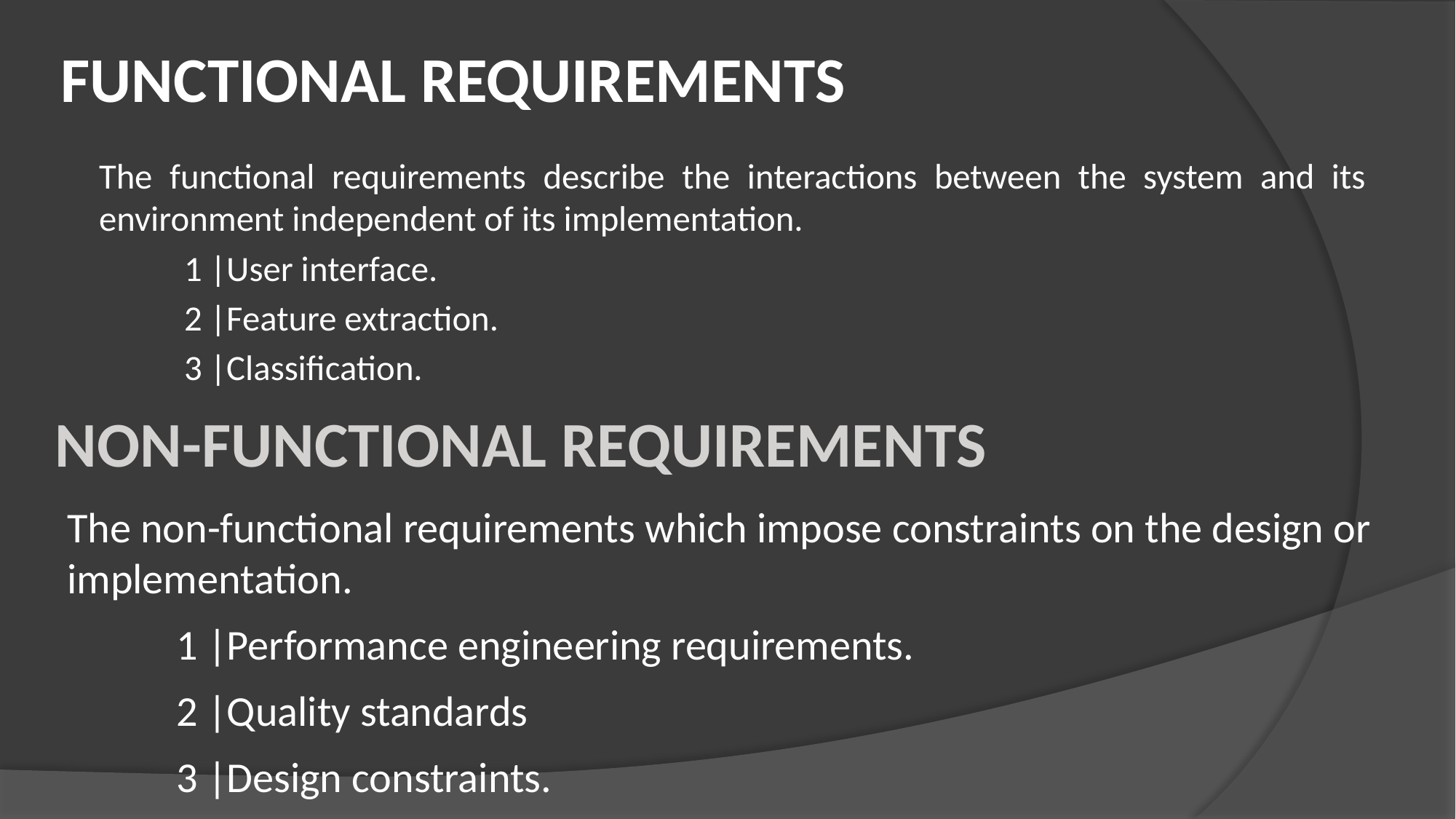

# FUNCTIONAL REQUIREMENTS
The functional requirements describe the interactions between the system and its environment independent of its implementation.
	1 |User interface.
	2 |Feature extraction.
	3 |Classification.
 NON-FUNCTIONAL REQUIREMENTS
The non-functional requirements which impose constraints on the design or implementation.
	1 |Performance engineering requirements.
	2 |Quality standards
	3 |Design constraints.